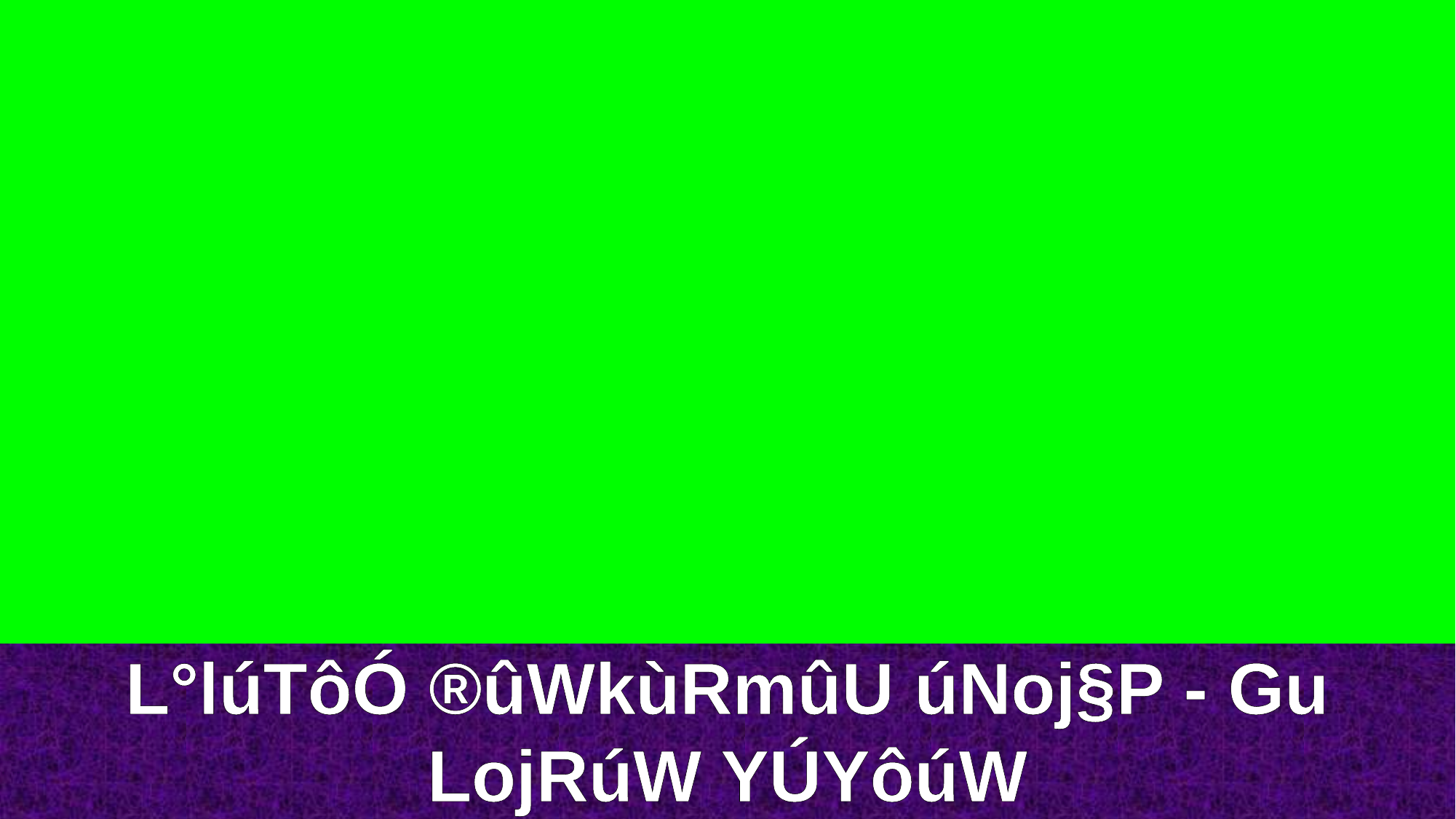

L°lúTôÓ ®ûWkùRmûU úNoj§P - Gu
LojRúW YÚYôúW